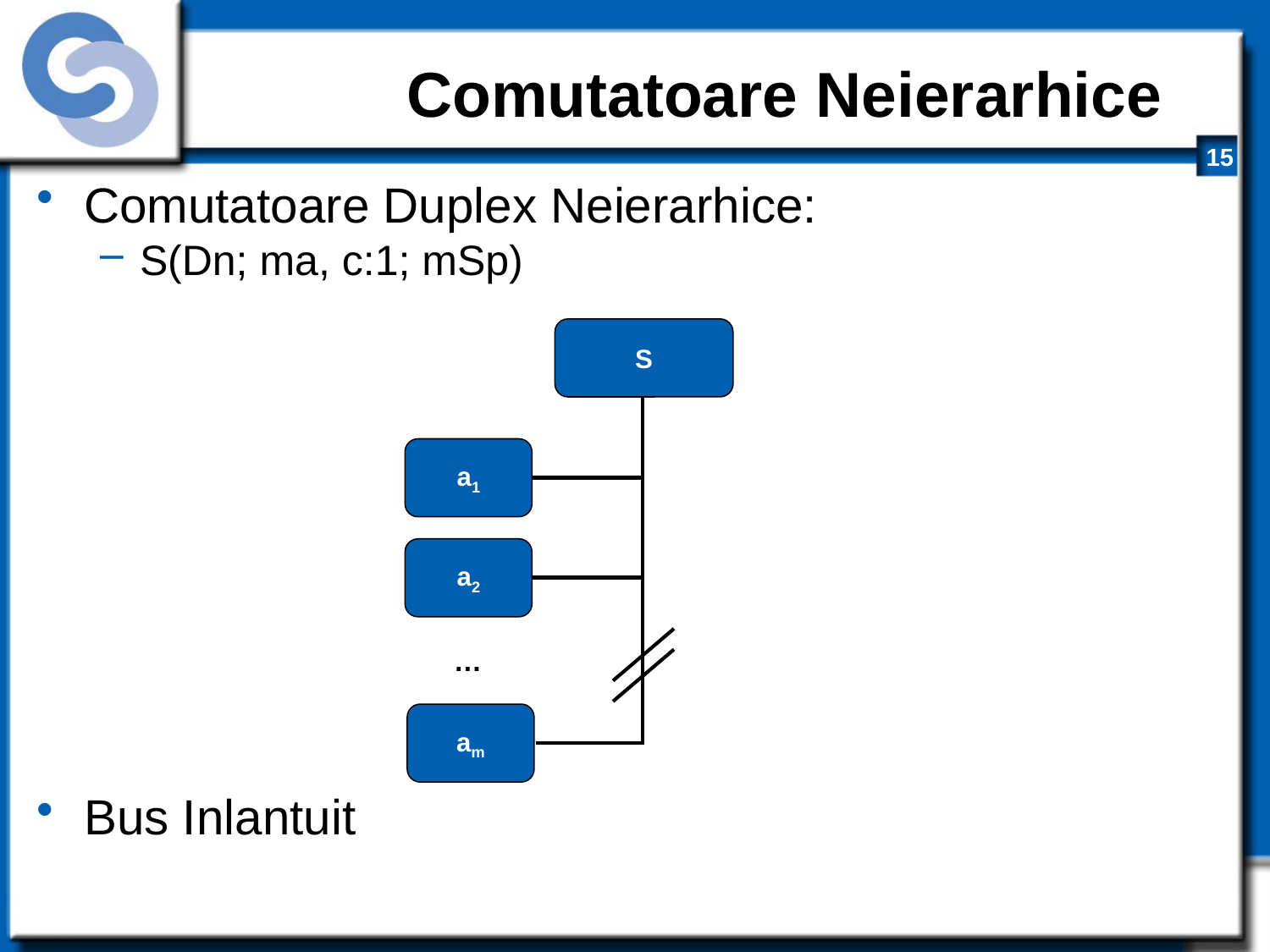

# Comutatoare Neierarhice
Comutatoare Duplex Neierarhice:
S(Dn; ma, c:1; mSp)

Bus Inlantuit
S
a1
a2

…
am